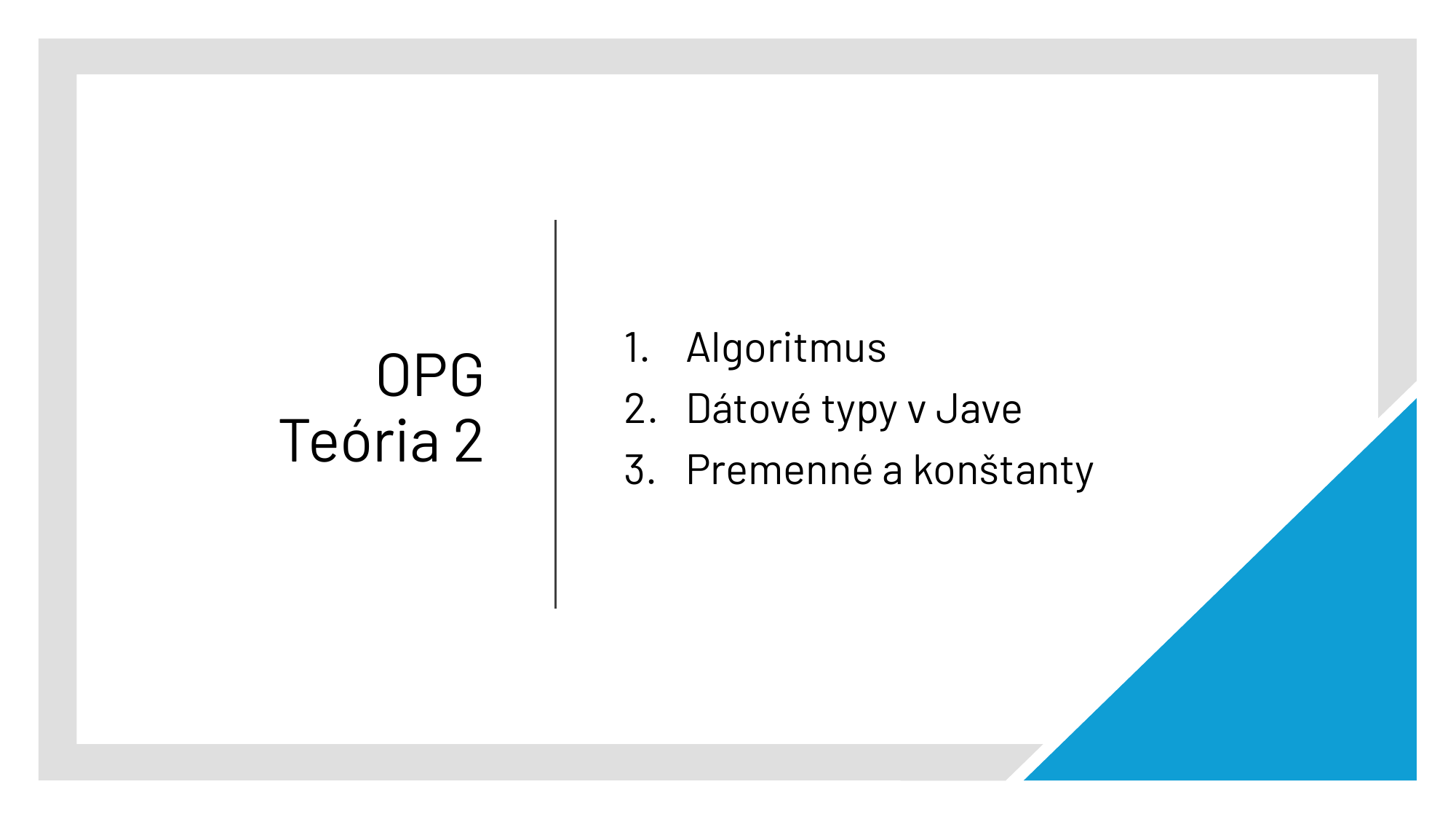

# OPG Teória 2
Algoritmus
Dátové typy v Jave
Premenné a konštanty